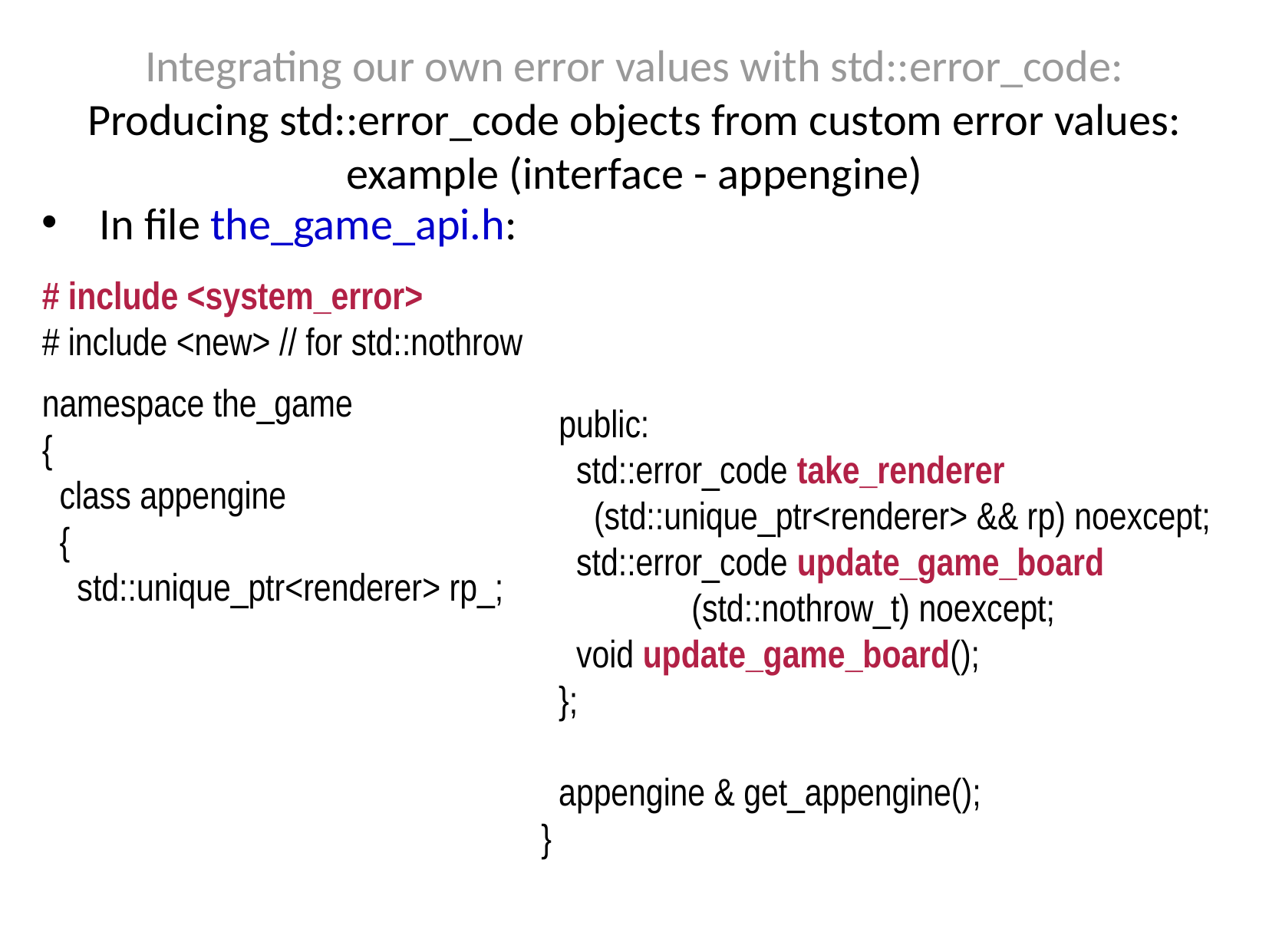

Integrating our own error values with std::error_code:
Producing std::error_code objects from custom error values: example (interface - appengine)
In file the_game_api.h:
# include <system_error> # include <new> // for std::nothrow namespace the_game { class appengine { std::unique_ptr<renderer> rp_;
  public:
    std::error_code take_renderer
      (std::unique_ptr<renderer> && rp) noexcept;
    std::error_code update_game_board
	    (std::nothrow_t) noexcept;
    void update_game_board();
  };
  appengine & get_appengine();
}